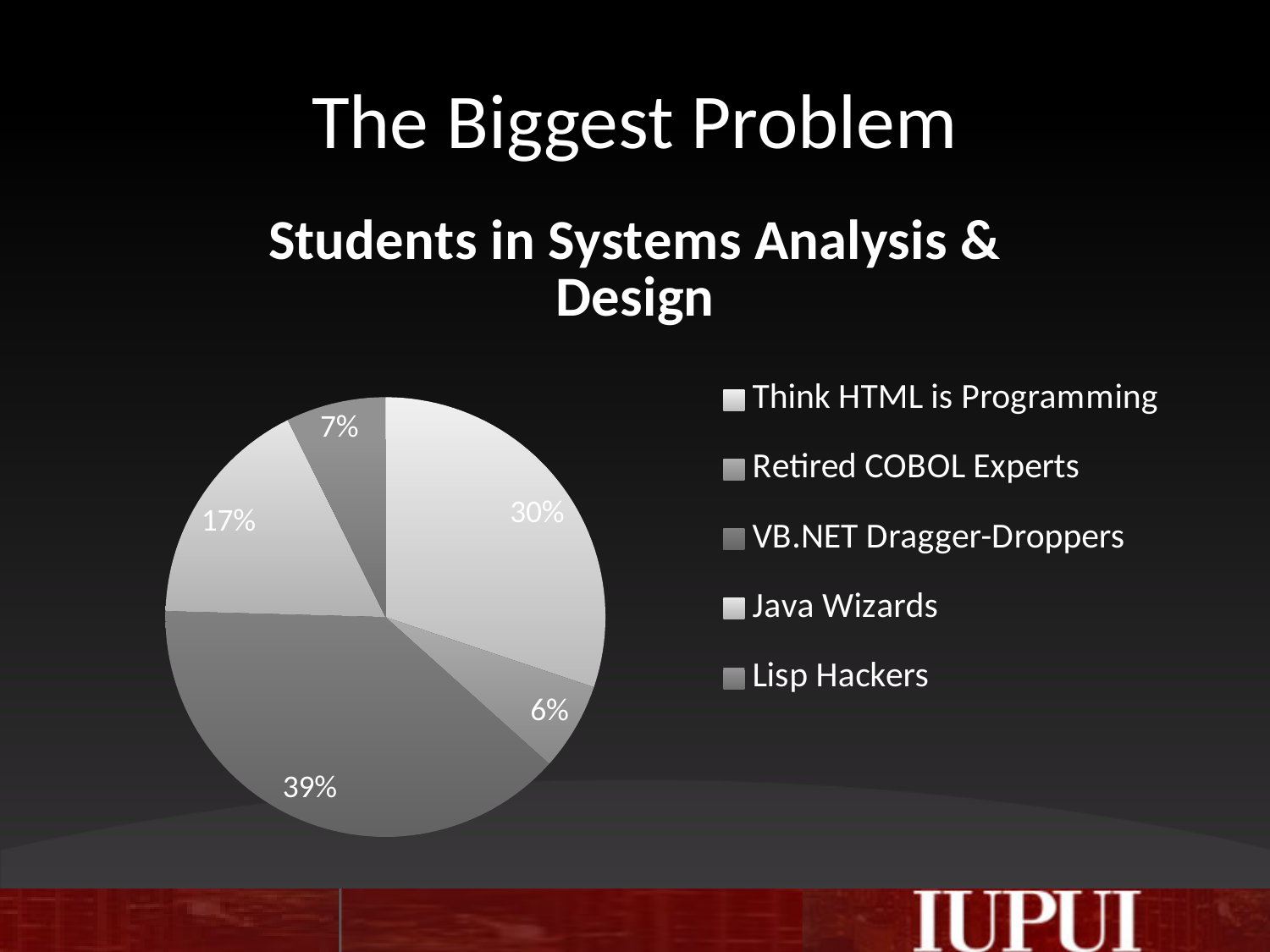

# The Biggest Problem

### Chart: Students in Systems Analysis & Design

| Category | Students in Conversational Mongolian |
|---|---|
| Think HTML is Programming | 7.0 |
| Retired COBOL Experts | 1.5 |
| VB.NET Dragger-Droppers | 9.0 |
| Java Wizards | 4.0 |
| Lisp Hackers | 1.7 |